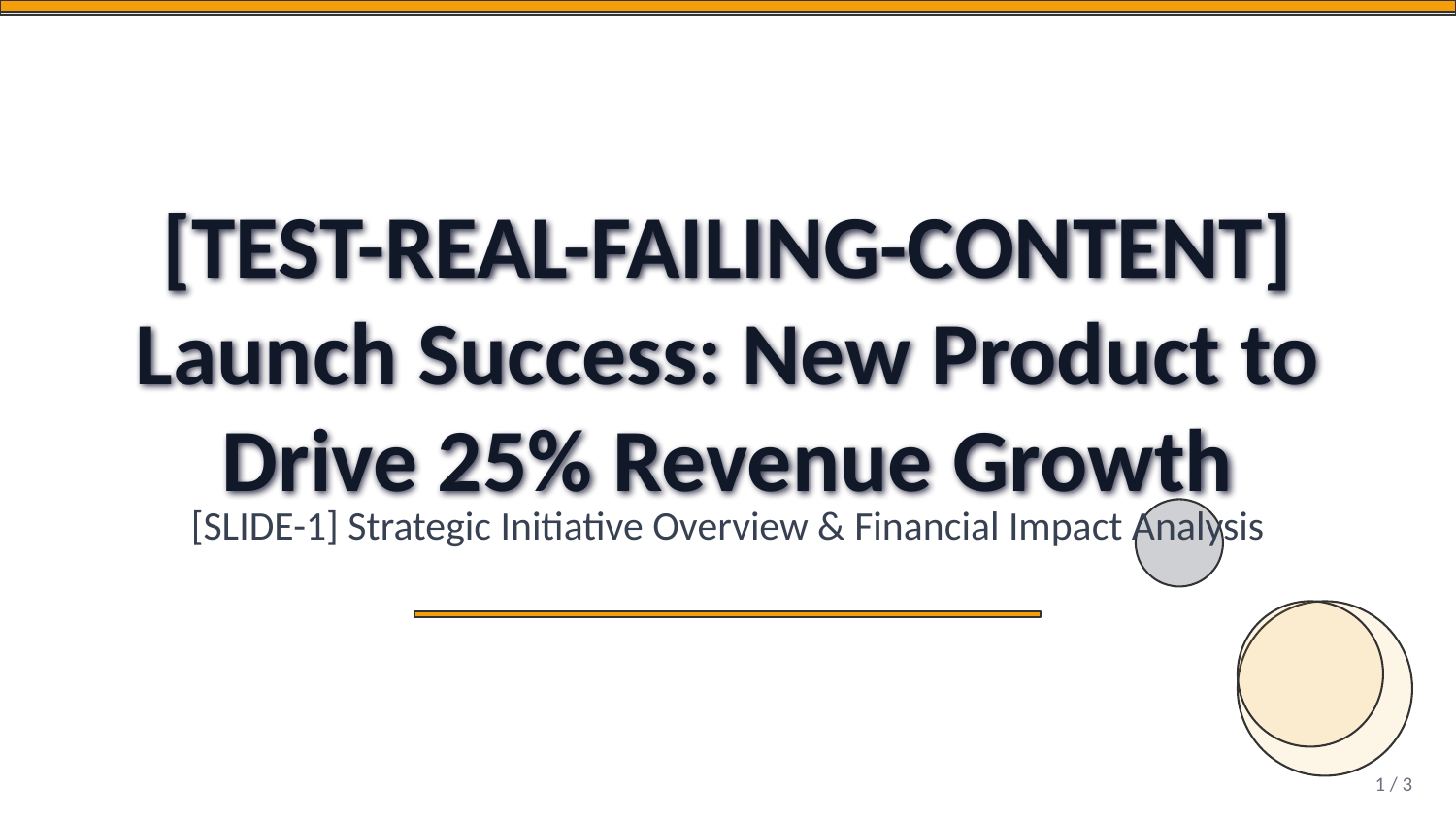

[TEST-REAL-FAILING-CONTENT] Launch Success: New Product to Drive 25% Revenue Growth
[SLIDE-1] Strategic Initiative Overview & Financial Impact Analysis

1 / 3